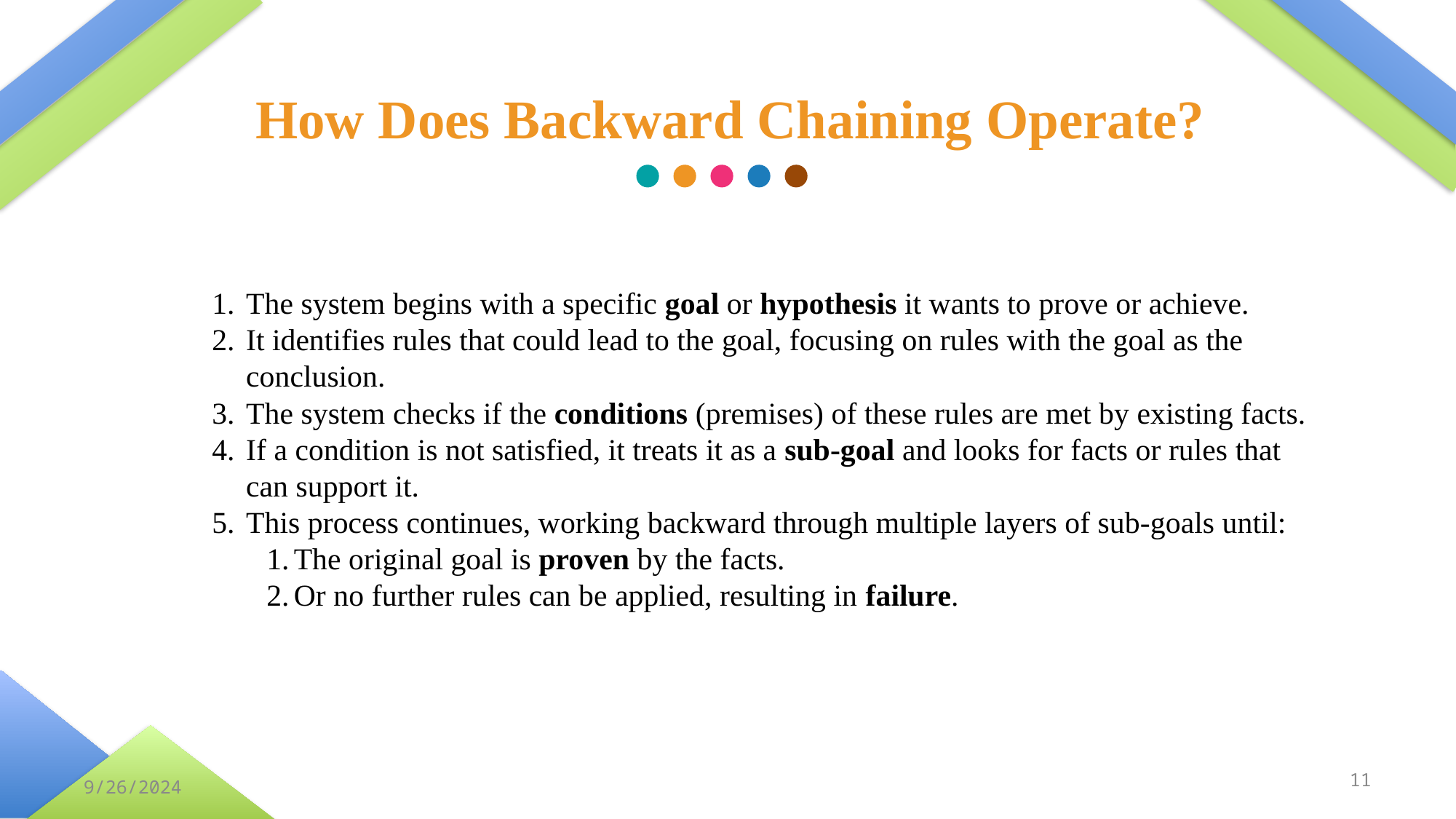

How Does Backward Chaining Operate?

The system begins with a specific goal or hypothesis it wants to prove or achieve.
It identifies rules that could lead to the goal, focusing on rules with the goal as the conclusion.
The system checks if the conditions (premises) of these rules are met by existing facts.
If a condition is not satisfied, it treats it as a sub-goal and looks for facts or rules that can support it.
This process continues, working backward through multiple layers of sub-goals until:
The original goal is proven by the facts.
Or no further rules can be applied, resulting in failure.

11
9/26/2024